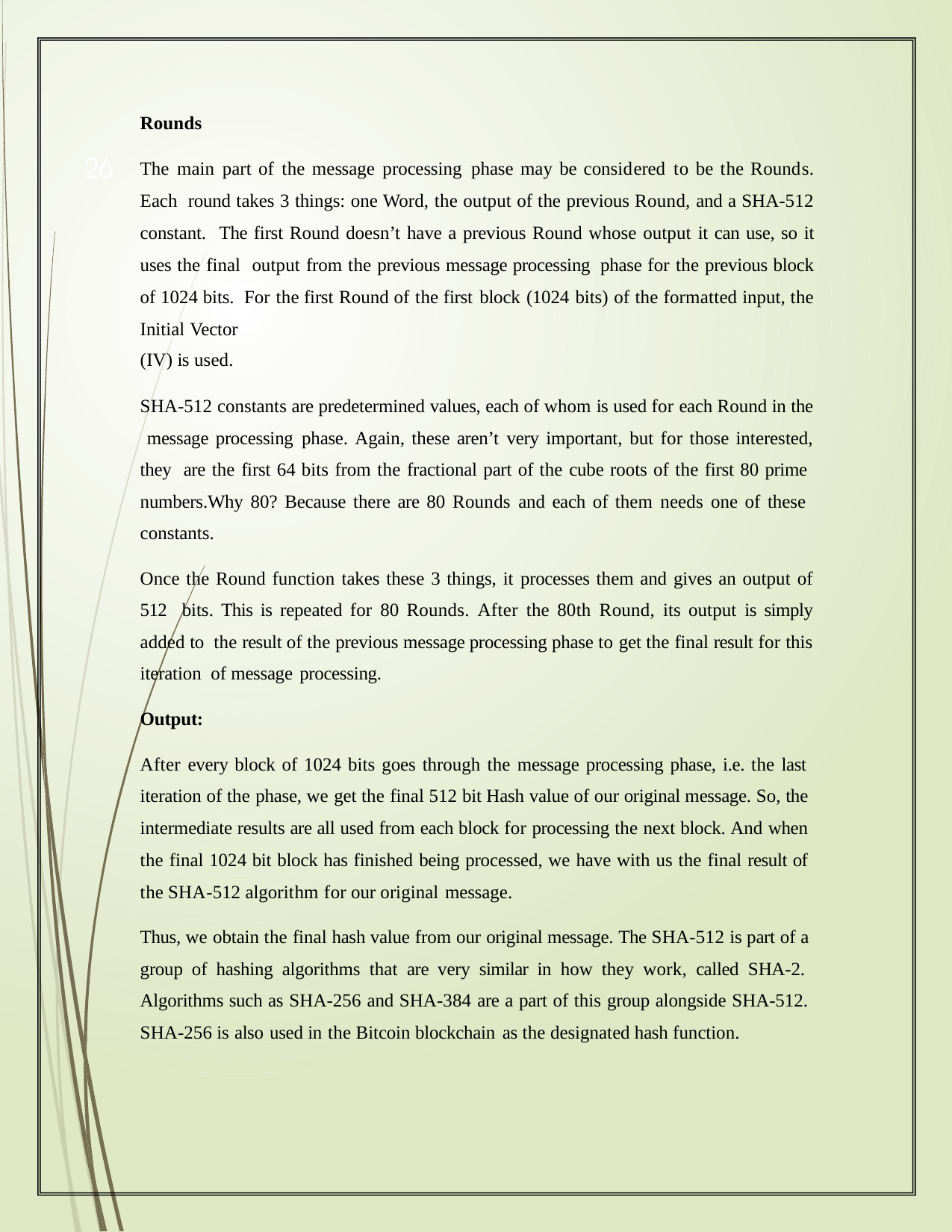

Rounds
The main part of the message processing phase may be considered to be the Rounds. Each  round takes 3 things: one Word, the output of the previous Round, and a SHA-512 constant.  The first Round doesn’t have a previous Round whose output it can use, so it uses the final  output from the previous message processing phase for the previous block of 1024 bits.  For the first Round of the first block (1024 bits) of the formatted input, the Initial Vector
(IV) is used.
SHA-512 constants are predetermined values, each of whom is used for each Round in the  message processing phase. Again, these aren’t very important, but for those interested, they  are the first 64 bits from the fractional part of the cube roots of the first 80 prime  numbers.Why 80? Because there are 80 Rounds and each of them needs one of these  constants.
Once the Round function takes these 3 things, it processes them and gives an output of 512  bits. This is repeated for 80 Rounds. After the 80th Round, its output is simply added to  the result of the previous message processing phase to get the final result for this iteration  of message processing.

Output:
After every block of 1024 bits goes through the message processing phase, i.e. the last  iteration of the phase, we get the final 512 bit Hash value of our original message. So, the  intermediate results are all used from each block for processing the next block. And when  the final 1024 bit block has finished being processed, we have with us the final result of  the SHA-512 algorithm for our original message.
Thus, we obtain the final hash value from our original message. The SHA-512 is part of a  group of hashing algorithms that are very similar in how they work, called SHA-2.  Algorithms such as SHA-256 and SHA-384 are a part of this group alongside SHA-512.  SHA-256 is also used in the Bitcoin blockchain as the designated hash function.
26